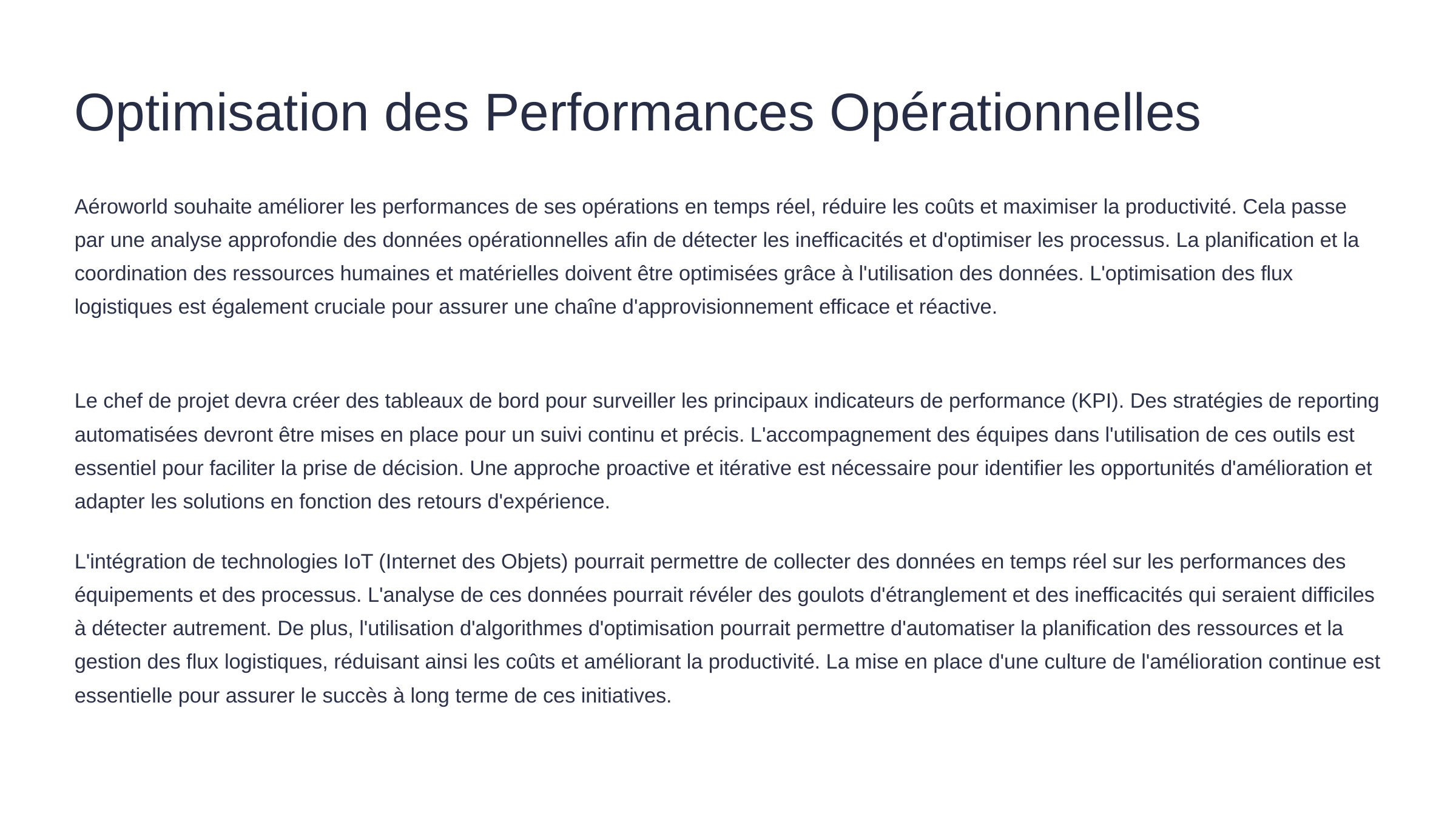

Optimisation des Performances Opérationnelles
Aéroworld souhaite améliorer les performances de ses opérations en temps réel, réduire les coûts et maximiser la productivité. Cela passe par une analyse approfondie des données opérationnelles afin de détecter les inefficacités et d'optimiser les processus. La planification et la coordination des ressources humaines et matérielles doivent être optimisées grâce à l'utilisation des données. L'optimisation des flux logistiques est également cruciale pour assurer une chaîne d'approvisionnement efficace et réactive.
Le chef de projet devra créer des tableaux de bord pour surveiller les principaux indicateurs de performance (KPI). Des stratégies de reporting automatisées devront être mises en place pour un suivi continu et précis. L'accompagnement des équipes dans l'utilisation de ces outils est essentiel pour faciliter la prise de décision. Une approche proactive et itérative est nécessaire pour identifier les opportunités d'amélioration et adapter les solutions en fonction des retours d'expérience.
L'intégration de technologies IoT (Internet des Objets) pourrait permettre de collecter des données en temps réel sur les performances des équipements et des processus. L'analyse de ces données pourrait révéler des goulots d'étranglement et des inefficacités qui seraient difficiles à détecter autrement. De plus, l'utilisation d'algorithmes d'optimisation pourrait permettre d'automatiser la planification des ressources et la gestion des flux logistiques, réduisant ainsi les coûts et améliorant la productivité. La mise en place d'une culture de l'amélioration continue est essentielle pour assurer le succès à long terme de ces initiatives.